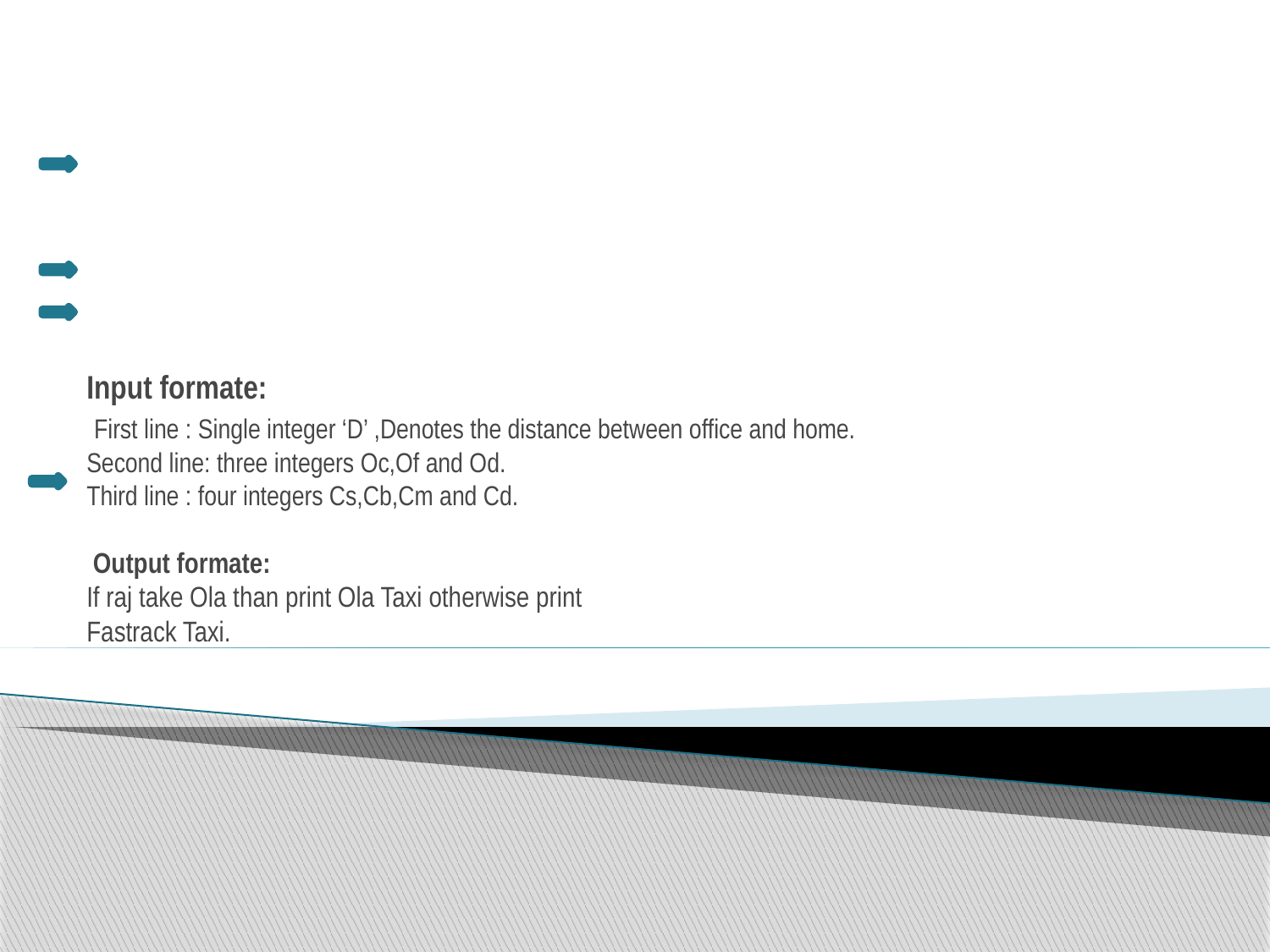

# Input formate: First line : Single integer ‘D’ ,Denotes the distance between office and home. Second line: three integers Oc,Of and Od. Third line : four integers Cs,Cb,Cm and Cd. Output formate: If raj take Ola than print Ola Taxi otherwise print Fastrack Taxi.